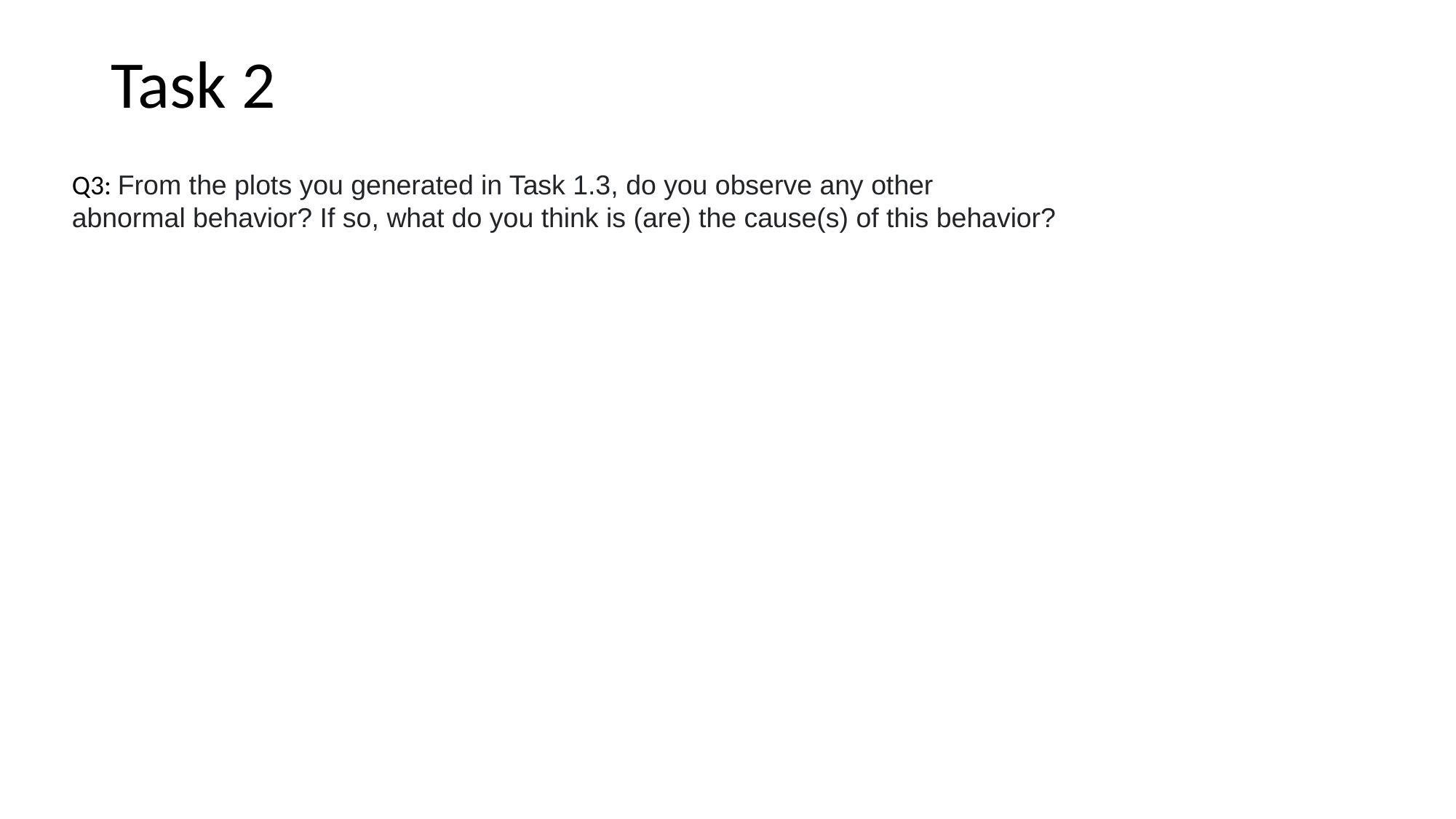

# Task 2
Q3: From the plots you generated in Task 1.3, do you observe any other
abnormal behavior? If so, what do you think is (are) the cause(s) of this behavior?